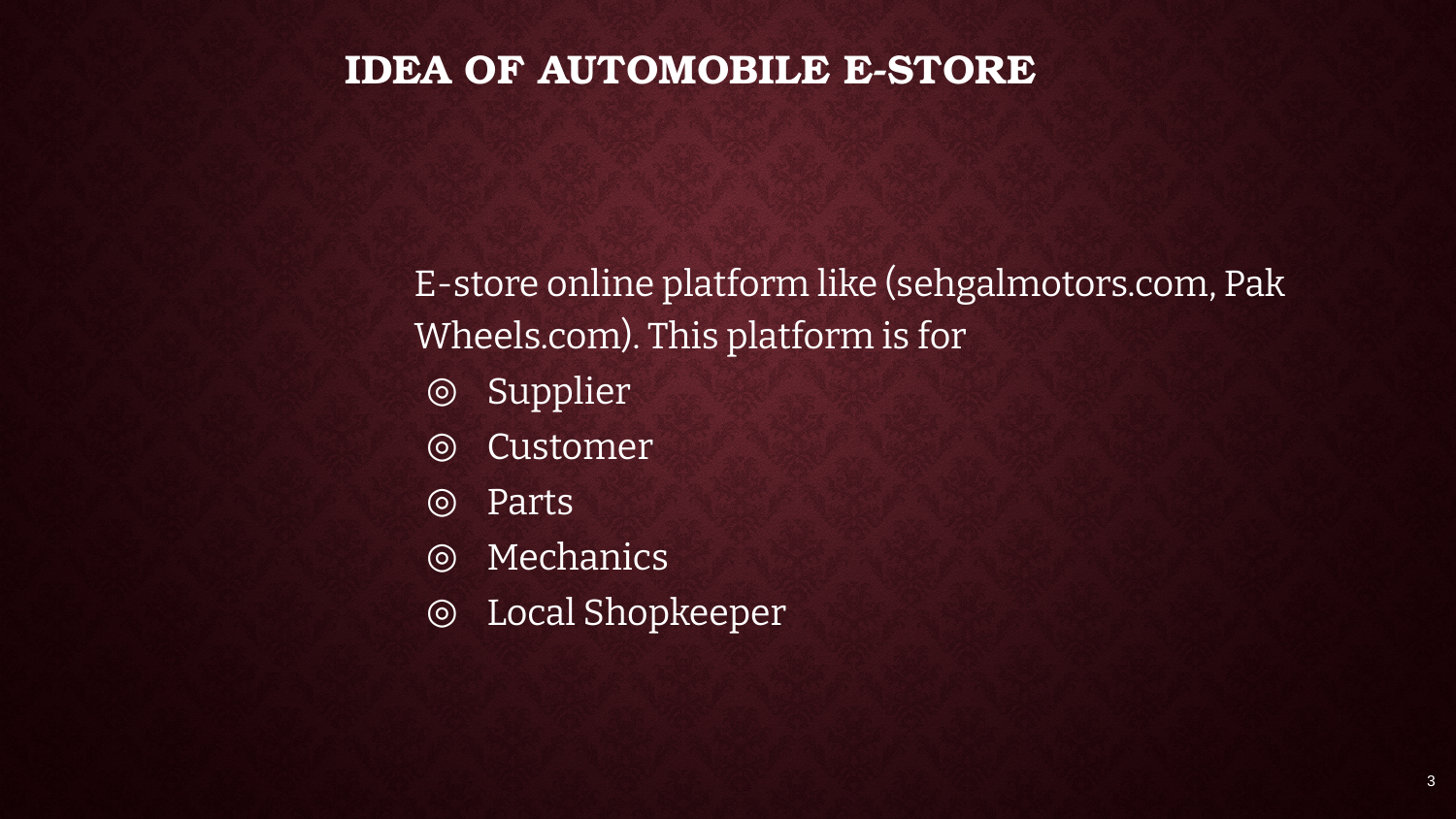

# Idea of Automobile E-Store
E-store online platform like (sehgalmotors.com, Pak Wheels.com). This platform is for
Supplier
Customer
Parts
Mechanics
Local Shopkeeper

3